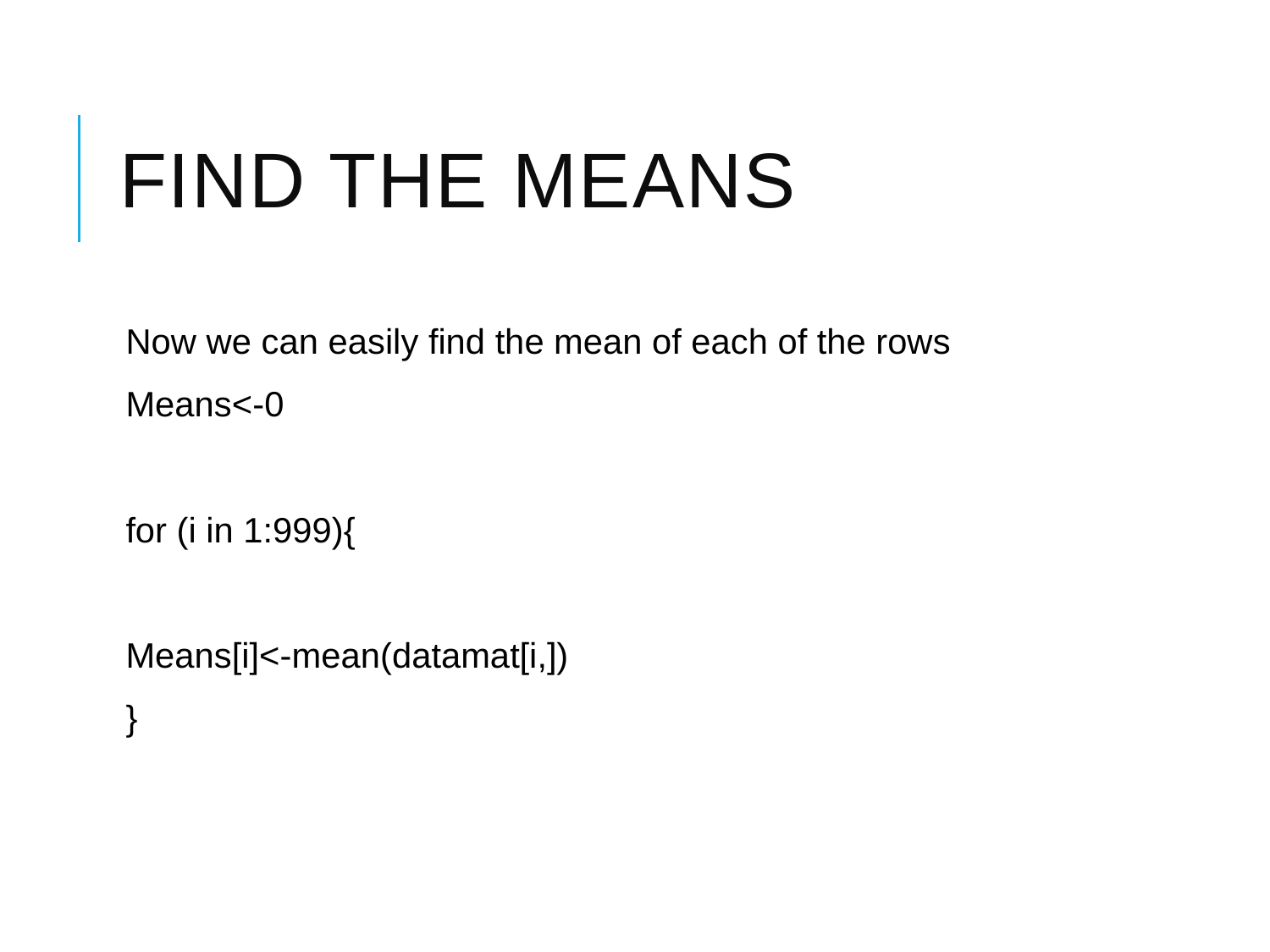

# Find the means
Now we can easily find the mean of each of the rows
Means<-0

for (i in 1:999){

Means[i]<-mean(datamat[i,])
}